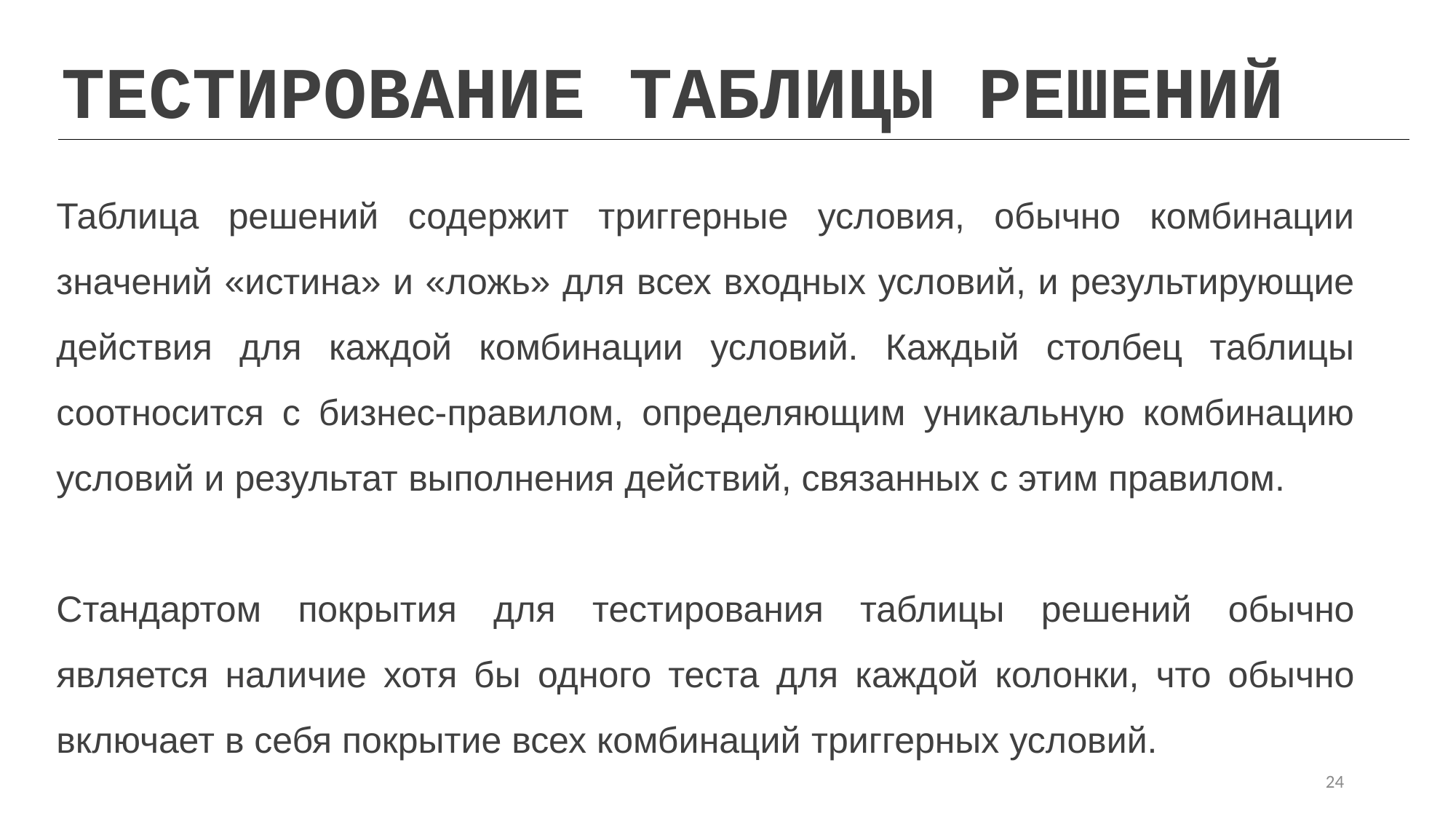

ТЕСТИРОВАНИЕ ТАБЛИЦЫ РЕШЕНИЙ
Таблица решений содержит триггерные условия, обычно комбинации значений «истина» и «ложь» для всех входных условий, и результирующие действия для каждой комбинации условий. Каждый столбец таблицы соотносится с бизнес-правилом, определяющим уникальную комбинацию условий и результат выполнения действий, связанных с этим правилом.

Стандартом покрытия для тестирования таблицы решений обычно является наличие хотя бы одного теста для каждой колонки, что обычно включает в себя покрытие всех комбинаций триггерных условий.
24